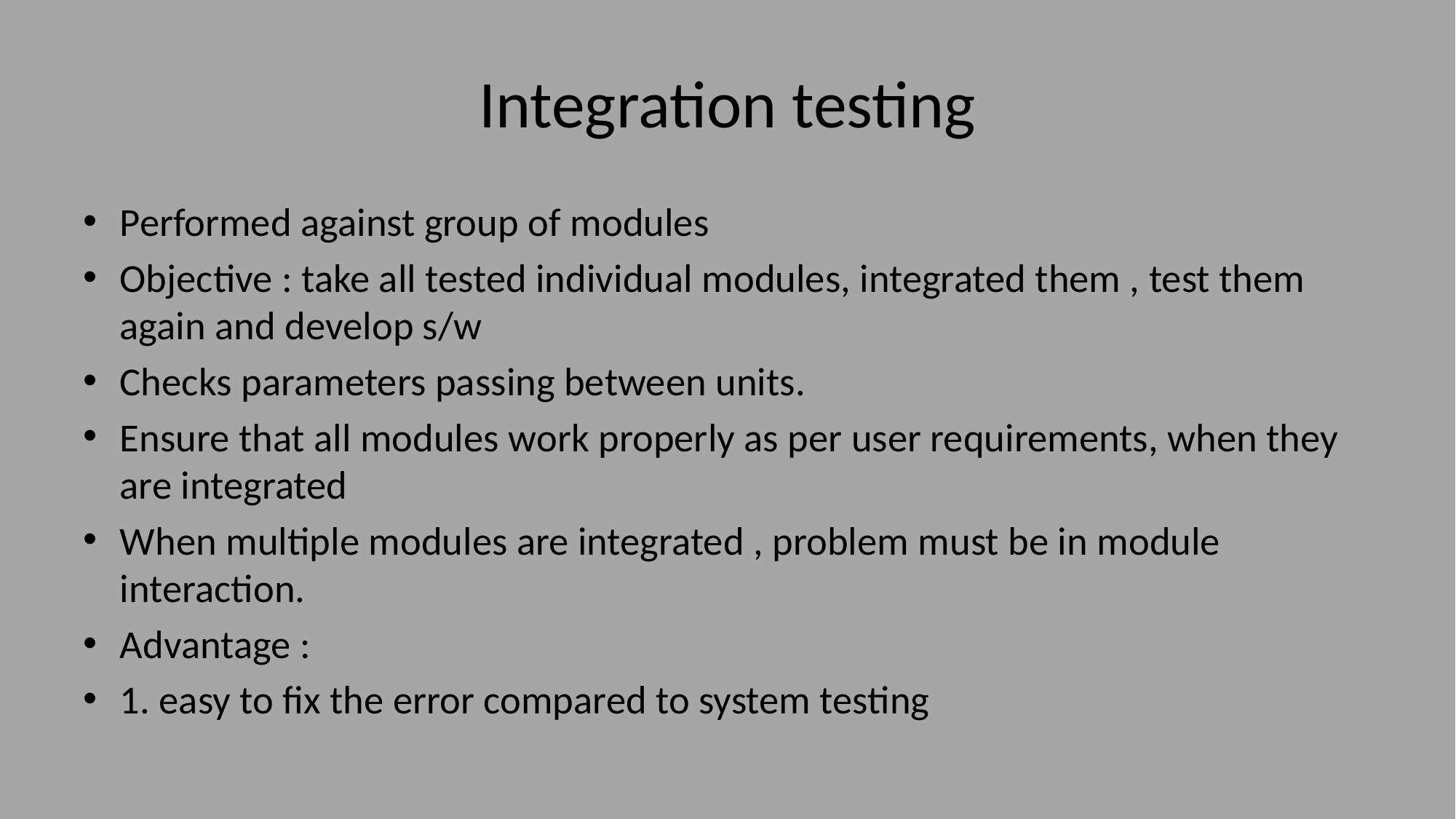

# Integration testing
Performed against group of modules
Objective : take all tested individual modules, integrated them , test them again and develop s/w
Checks parameters passing between units.
Ensure that all modules work properly as per user requirements, when they are integrated
When multiple modules are integrated , problem must be in module interaction.
Advantage :
1. easy to fix the error compared to system testing